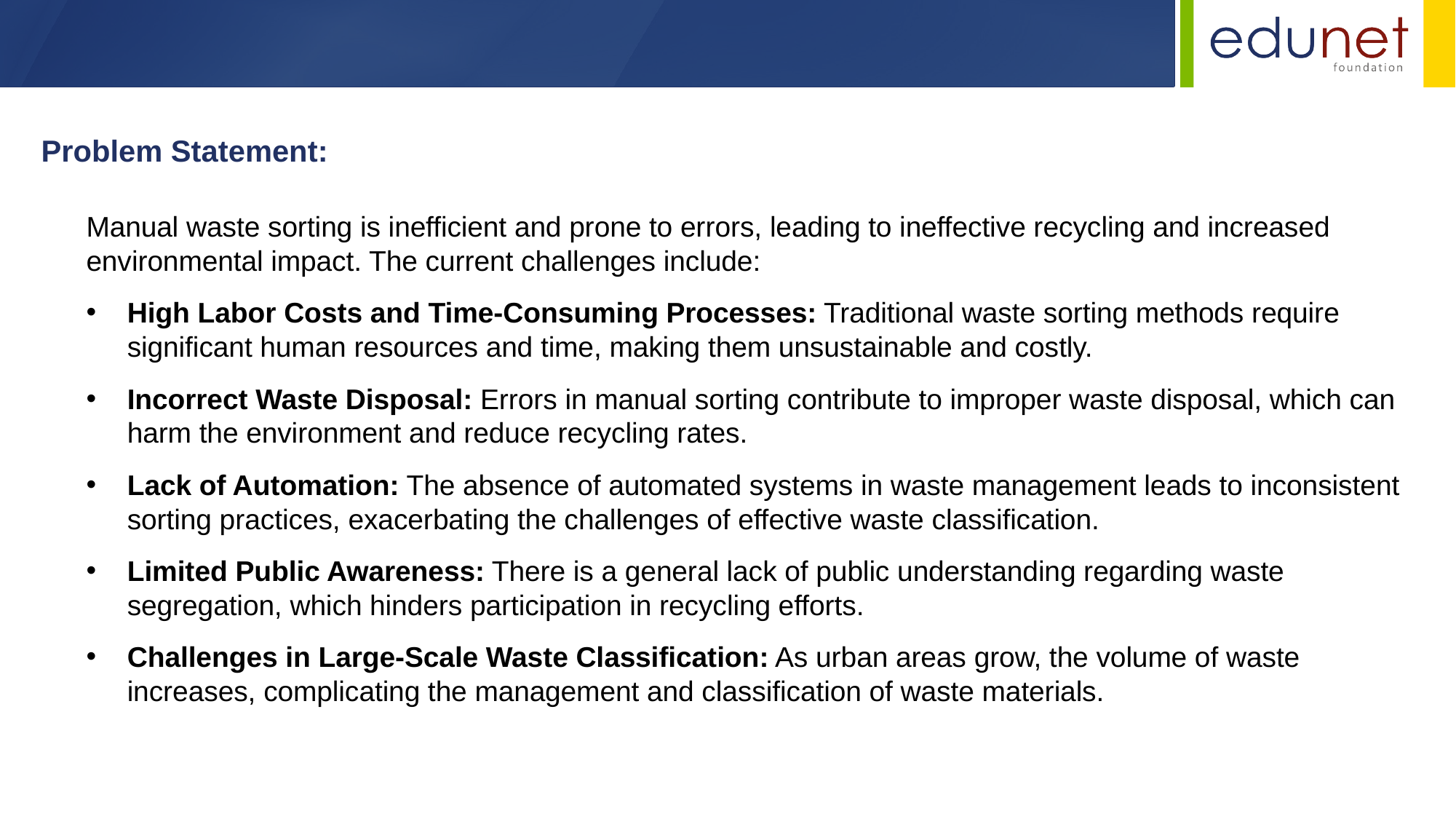

Problem Statement:
Manual waste sorting is inefficient and prone to errors, leading to ineffective recycling and increased environmental impact. The current challenges include:
High Labor Costs and Time-Consuming Processes: Traditional waste sorting methods require significant human resources and time, making them unsustainable and costly.
Incorrect Waste Disposal: Errors in manual sorting contribute to improper waste disposal, which can harm the environment and reduce recycling rates.
Lack of Automation: The absence of automated systems in waste management leads to inconsistent sorting practices, exacerbating the challenges of effective waste classification.
Limited Public Awareness: There is a general lack of public understanding regarding waste segregation, which hinders participation in recycling efforts.
Challenges in Large-Scale Waste Classification: As urban areas grow, the volume of waste increases, complicating the management and classification of waste materials.